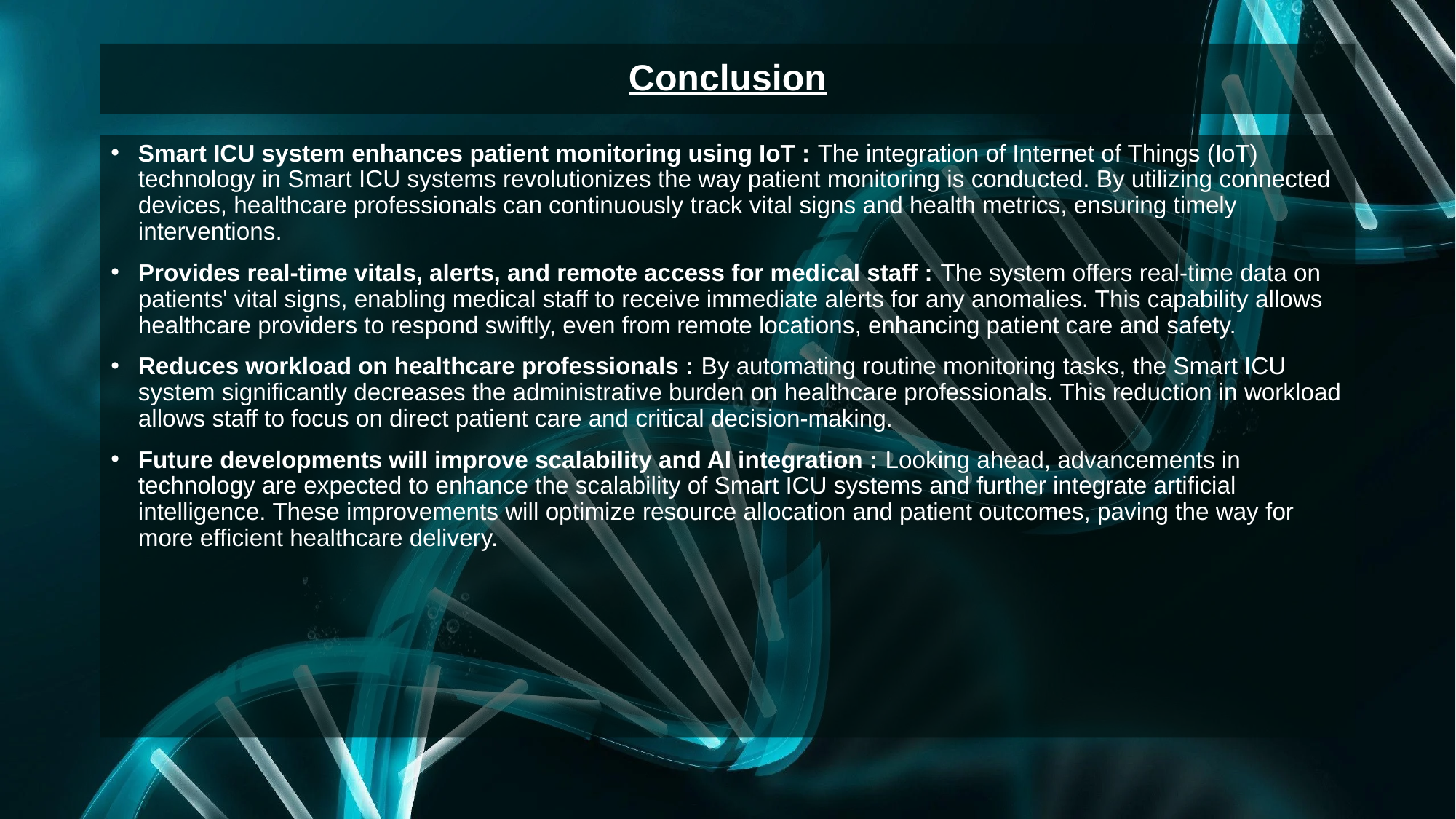

# Conclusion
Smart ICU system enhances patient monitoring using IoT : The integration of Internet of Things (IoT) technology in Smart ICU systems revolutionizes the way patient monitoring is conducted. By utilizing connected devices, healthcare professionals can continuously track vital signs and health metrics, ensuring timely interventions.
Provides real-time vitals, alerts, and remote access for medical staff : The system offers real-time data on patients' vital signs, enabling medical staff to receive immediate alerts for any anomalies. This capability allows healthcare providers to respond swiftly, even from remote locations, enhancing patient care and safety.
Reduces workload on healthcare professionals : By automating routine monitoring tasks, the Smart ICU system significantly decreases the administrative burden on healthcare professionals. This reduction in workload allows staff to focus on direct patient care and critical decision-making.
Future developments will improve scalability and AI integration : Looking ahead, advancements in technology are expected to enhance the scalability of Smart ICU systems and further integrate artificial intelligence. These improvements will optimize resource allocation and patient outcomes, paving the way for more efficient healthcare delivery.